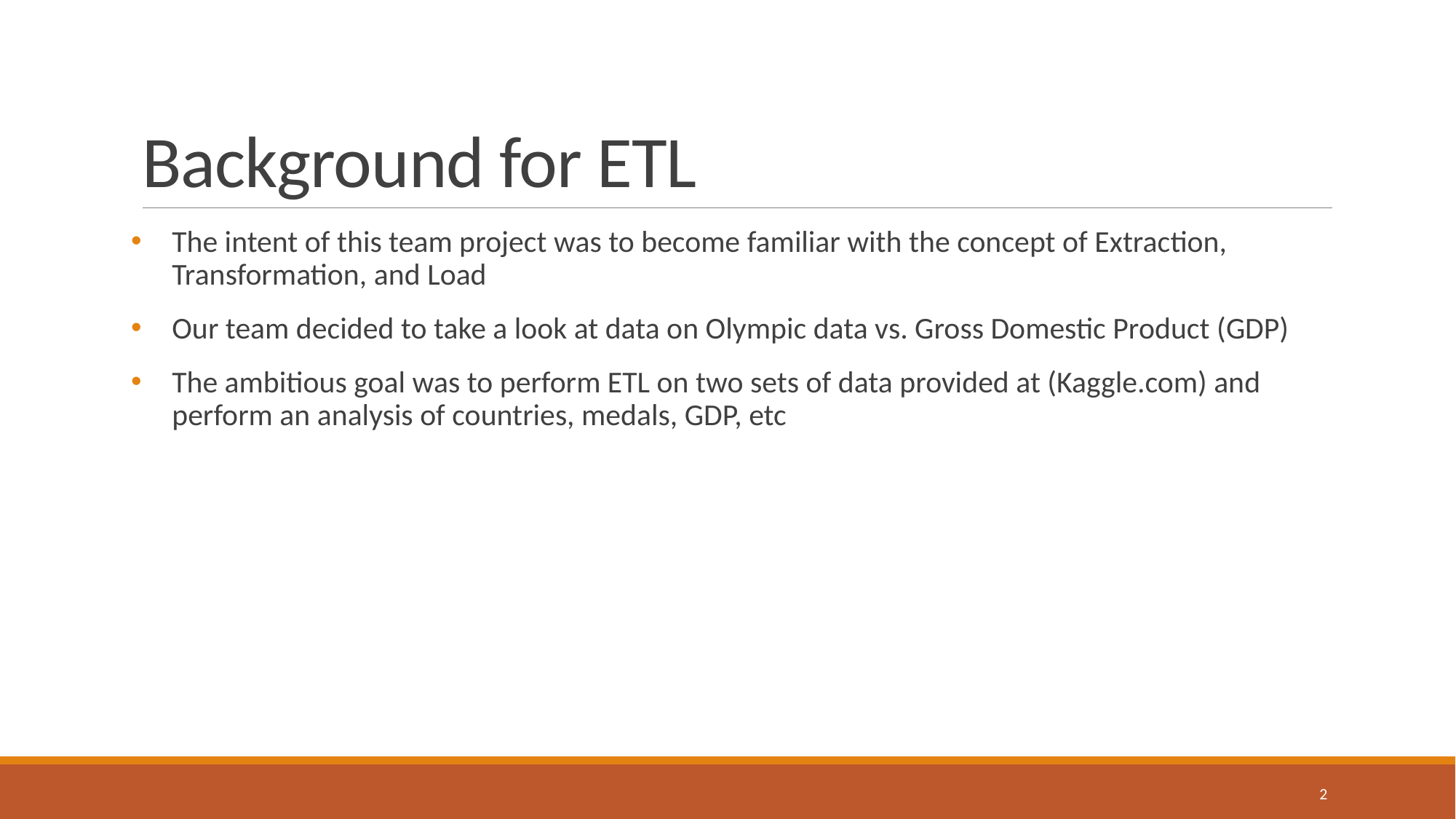

# Background for ETL
The intent of this team project was to become familiar with the concept of Extraction, Transformation, and Load
Our team decided to take a look at data on Olympic data vs. Gross Domestic Product (GDP)
The ambitious goal was to perform ETL on two sets of data provided at (Kaggle.com) and perform an analysis of countries, medals, GDP, etc

2